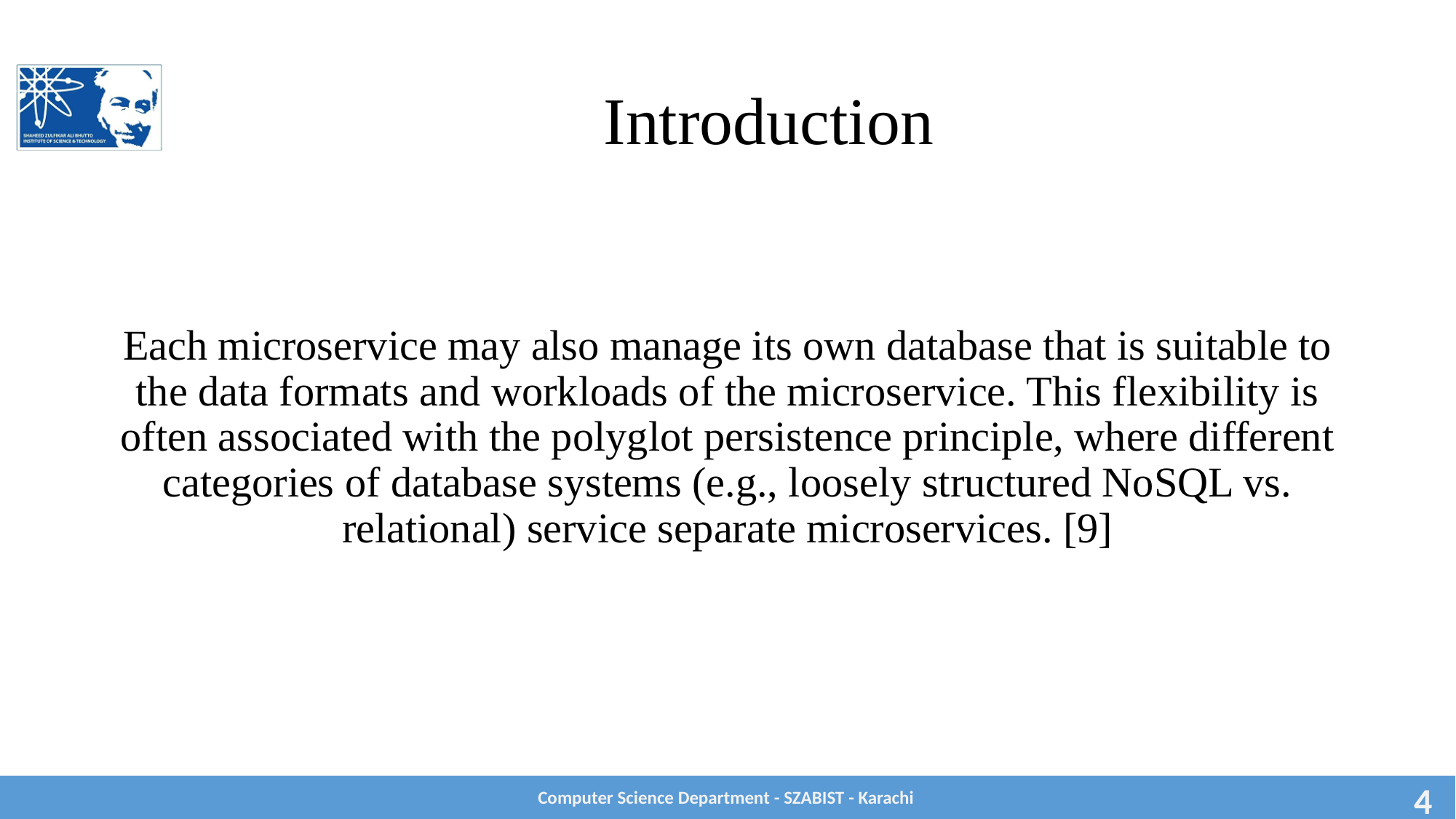

# Introduction
Each microservice may also manage its own database that is suitable to the data formats and workloads of the microservice. This flexibility is often associated with the polyglot persistence principle, where different categories of database systems (e.g., loosely structured NoSQL vs. relational) service separate microservices. [9]

Computer Science Department - SZABIST - Karachi
4